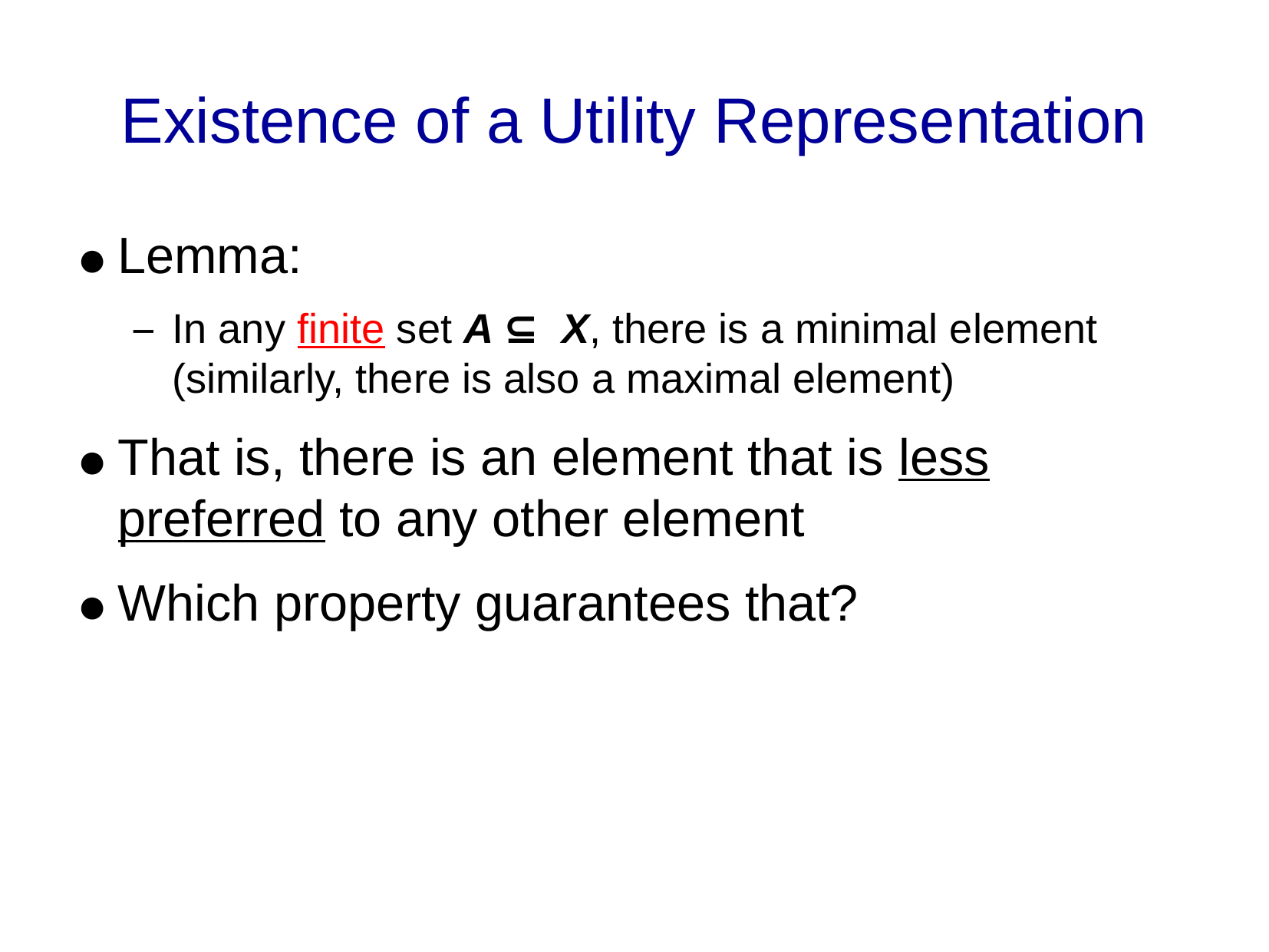

Existence of a Utility Representation
Lemma:
In any finite set A ⊆  X, there is a minimal element (similarly, there is also a maximal element)
That is, there is an element that is less preferred to any other element
Which property guarantees that?